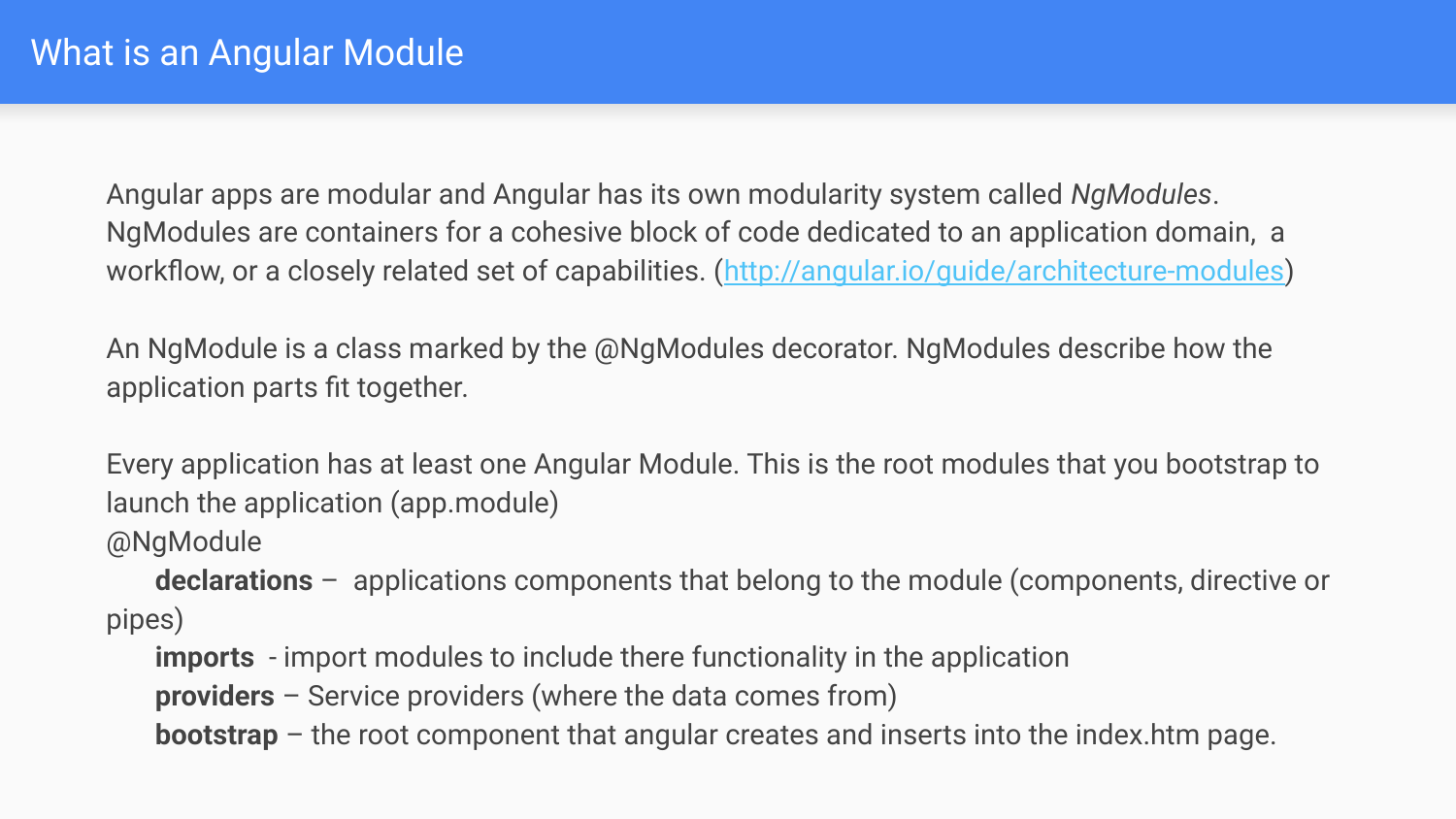

# What is an Angular Module
Angular apps are modular and Angular has its own modularity system called NgModules.  NgModules are containers for a cohesive block of code dedicated to an application domain,  a workflow, or a closely related set of capabilities. (http://angular.io/guide/architecture-modules)

An NgModule is a class marked by the @NgModules decorator. NgModules describe how the application parts fit together.

Every application has at least one Angular Module. This is the root modules that you bootstrap to launch the application (app.module)
@NgModule
       declarations –  applications components that belong to the module (components, directive or pipes)
       imports  - import modules to include there functionality in the application
       providers – Service providers (where the data comes from)
       bootstrap – the root component that angular creates and inserts into the index.htm page.